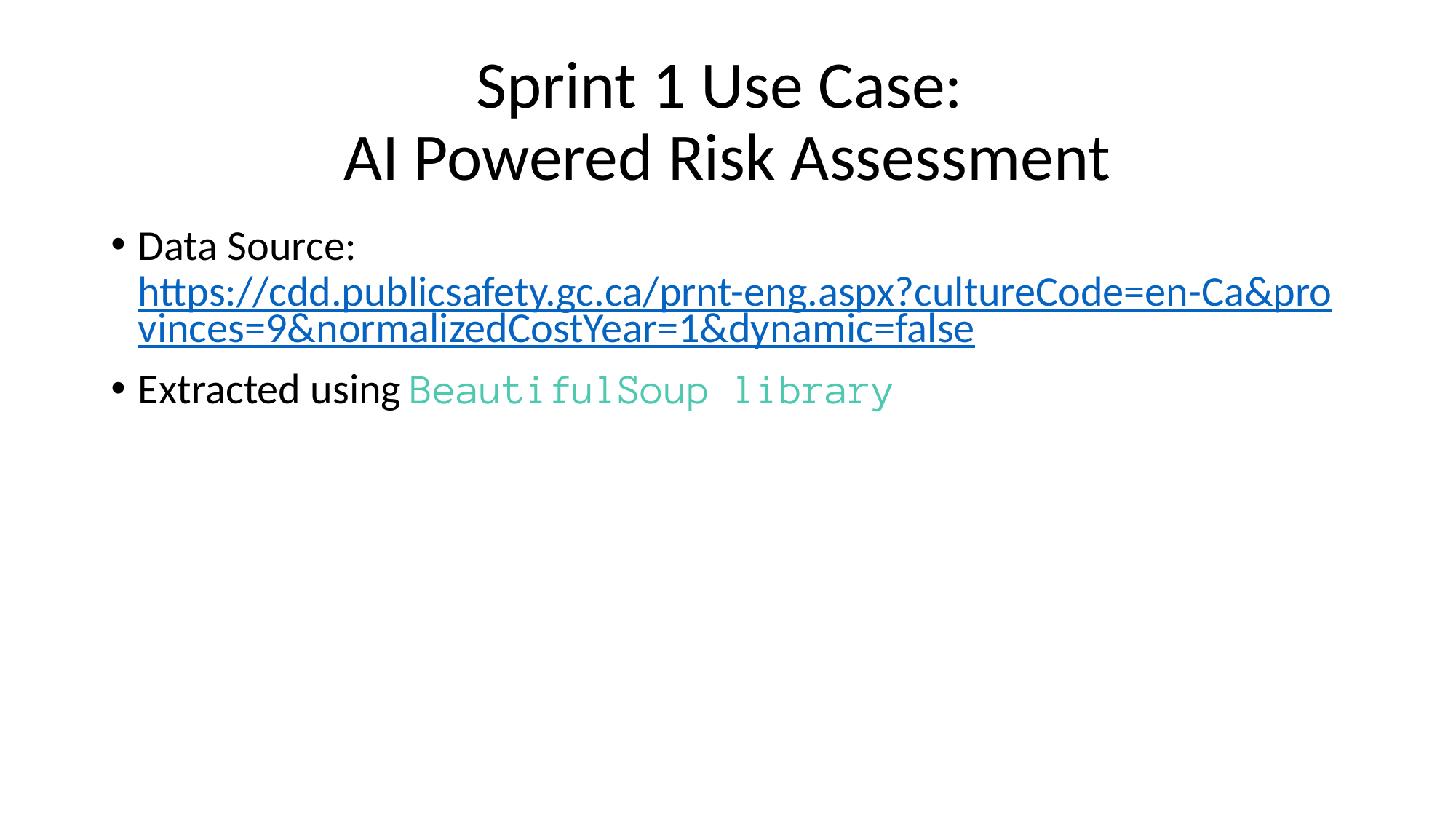

# Sprint 1 Use Case: AI Powered Risk Assessment
Data Source: https://cdd.publicsafety.gc.ca/prnt-eng.aspx?cultureCode=en-Ca&provinces=9&normalizedCostYear=1&dynamic=false
Extracted using BeautifulSoup library